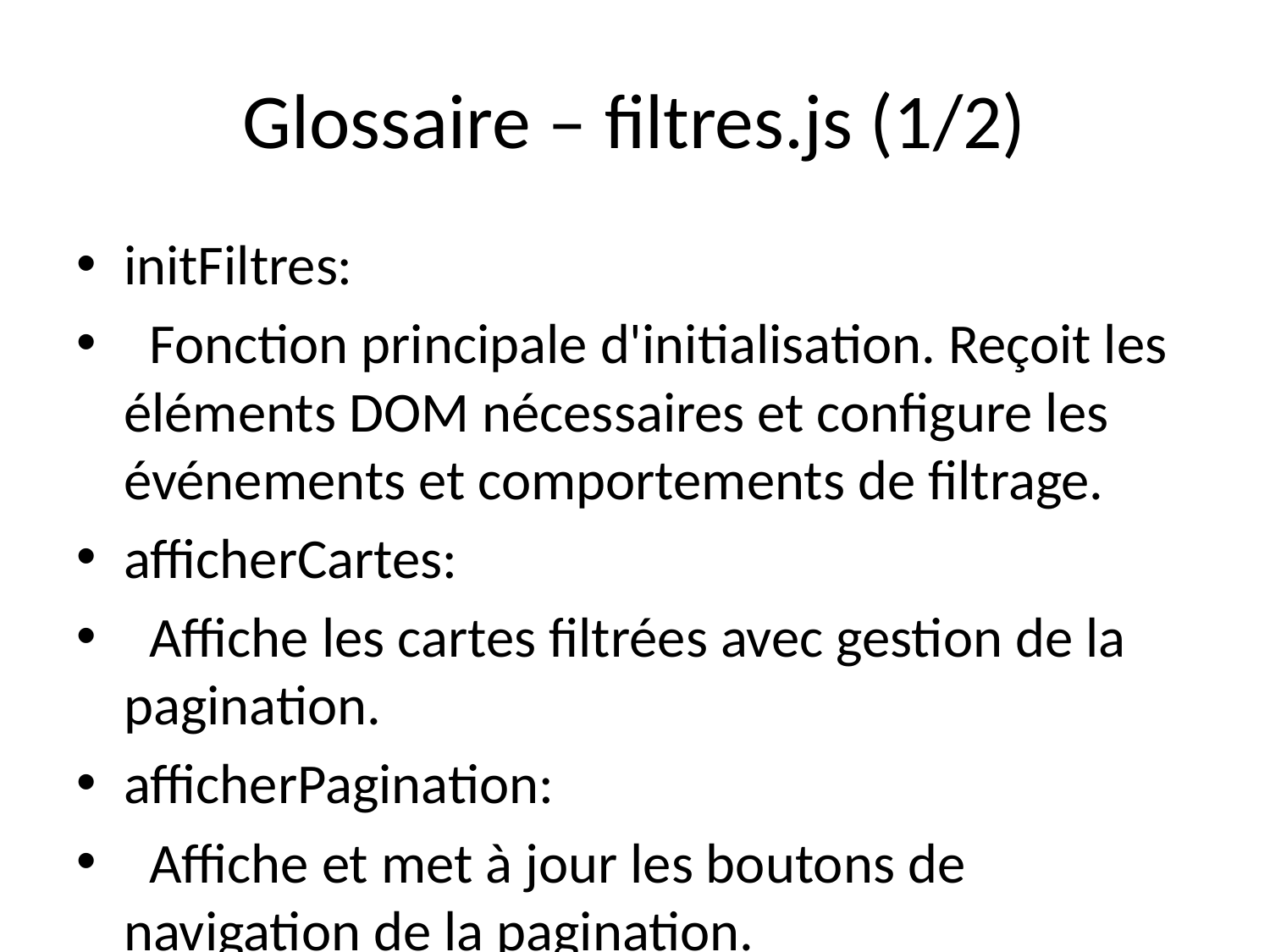

# Glossaire – filtres.js (1/2)
initFiltres:
  Fonction principale d'initialisation. Reçoit les éléments DOM nécessaires et configure les événements et comportements de filtrage.
afficherCartes:
  Affiche les cartes filtrées avec gestion de la pagination.
afficherPagination:
  Affiche et met à jour les boutons de navigation de la pagination.